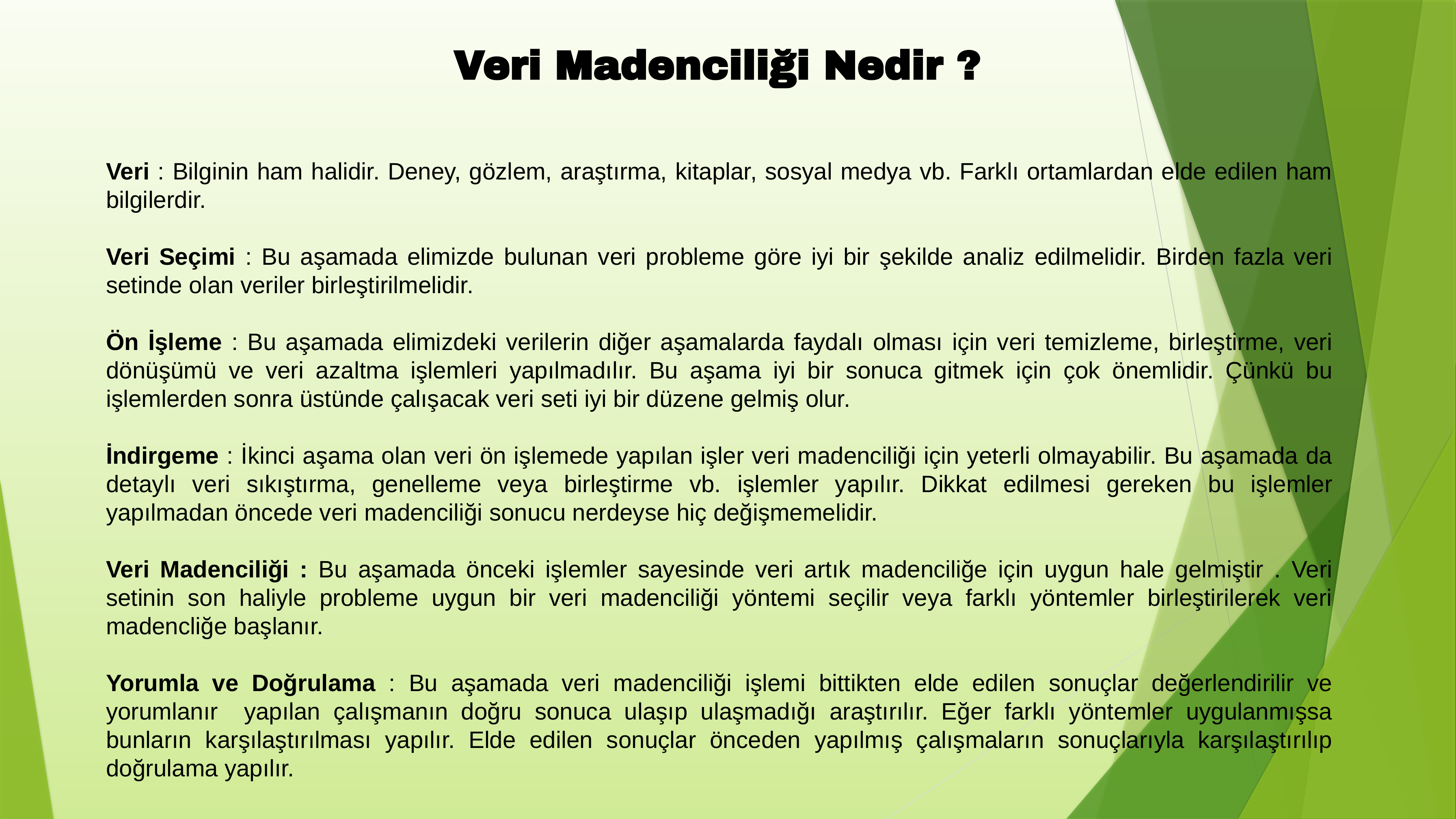

Veri Madenciliği Nedir ?
Veri : Bilginin ham halidir. Deney, gözlem, araştırma, kitaplar, sosyal medya vb. Farklı ortamlardan elde edilen ham bilgilerdir.

Veri Seçimi : Bu aşamada elimizde bulunan veri probleme göre iyi bir şekilde analiz edilmelidir. Birden fazla veri setinde olan veriler birleştirilmelidir.

Ön İşleme : Bu aşamada elimizdeki verilerin diğer aşamalarda faydalı olması için veri temizleme, birleştirme, veri dönüşümü ve veri azaltma işlemleri yapılmadılır. Bu aşama iyi bir sonuca gitmek için çok önemlidir. Çünkü bu işlemlerden sonra üstünde çalışacak veri seti iyi bir düzene gelmiş olur.

İndirgeme : İkinci aşama olan veri ön işlemede yapılan işler veri madenciliği için yeterli olmayabilir. Bu aşamada da detaylı veri sıkıştırma, genelleme veya birleştirme vb. işlemler yapılır. Dikkat edilmesi gereken bu işlemler yapılmadan öncede veri madenciliği sonucu nerdeyse hiç değişmemelidir.

Veri Madenciliği : Bu aşamada önceki işlemler sayesinde veri artık madenciliğe için uygun hale gelmiştir . Veri setinin son haliyle probleme uygun bir veri madenciliği yöntemi seçilir veya farklı yöntemler birleştirilerek veri madencliğe başlanır.

Yorumla ve Doğrulama : Bu aşamada veri madenciliği işlemi bittikten elde edilen sonuçlar değerlendirilir ve yorumlanır  yapılan çalışmanın doğru sonuca ulaşıp ulaşmadığı araştırılır. Eğer farklı yöntemler uygulanmışsa bunların karşılaştırılması yapılır. Elde edilen sonuçlar önceden yapılmış çalışmaların sonuçlarıyla karşılaştırılıp doğrulama yapılır.